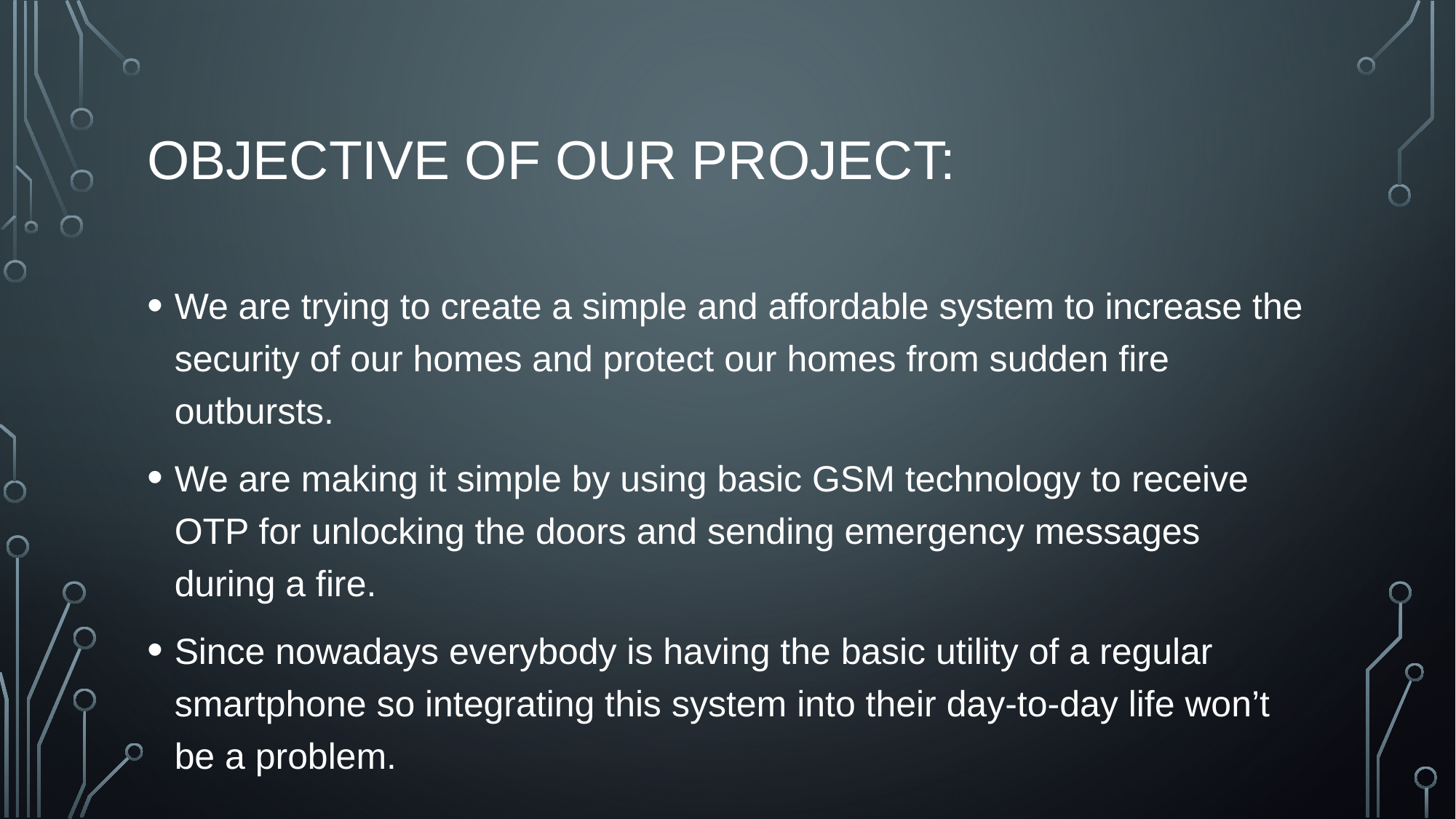

# OBJECTIVE OF OUR PROJECT:
We are trying to create a simple and affordable system to increase the security of our homes and protect our homes from sudden fire outbursts.
We are making it simple by using basic GSM technology to receive OTP for unlocking the doors and sending emergency messages during a fire.
Since nowadays everybody is having the basic utility of a regular smartphone so integrating this system into their day-to-day life won’t be a problem.